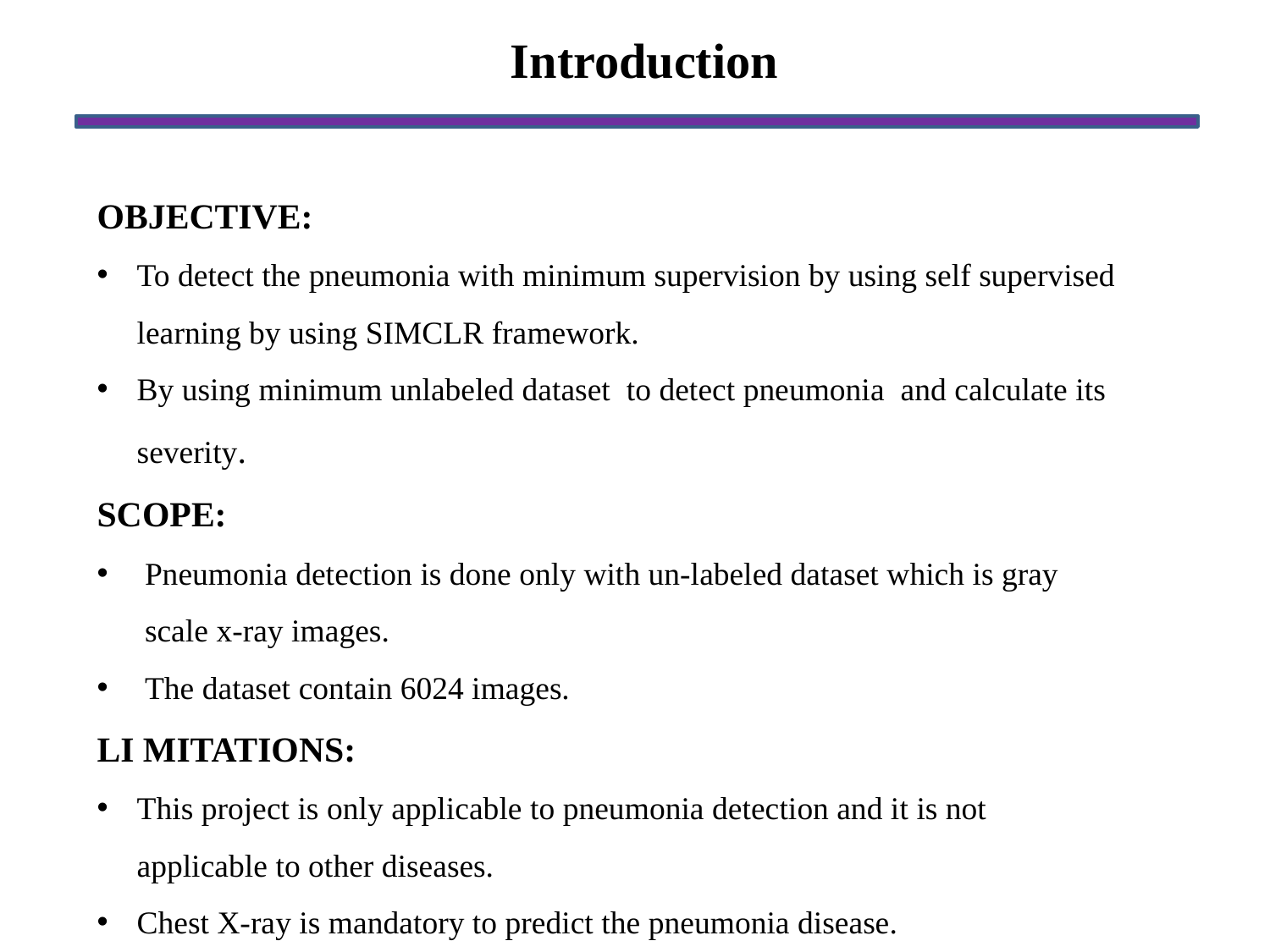

# Introduction

OBJECTIVE:
To detect the pneumonia with minimum supervision by using self supervised learning by using SIMCLR framework.
By using minimum unlabeled dataset  to detect pneumonia  and calculate its severity.
SCOPE:
Pneumonia detection is done only with un-labeled dataset which is gray scale x-ray images.
The dataset contain 6024 images.
LI MITATIONS:
This project is only applicable to pneumonia detection and it is not applicable to other diseases.
Chest X-ray is mandatory to predict the pneumonia disease.